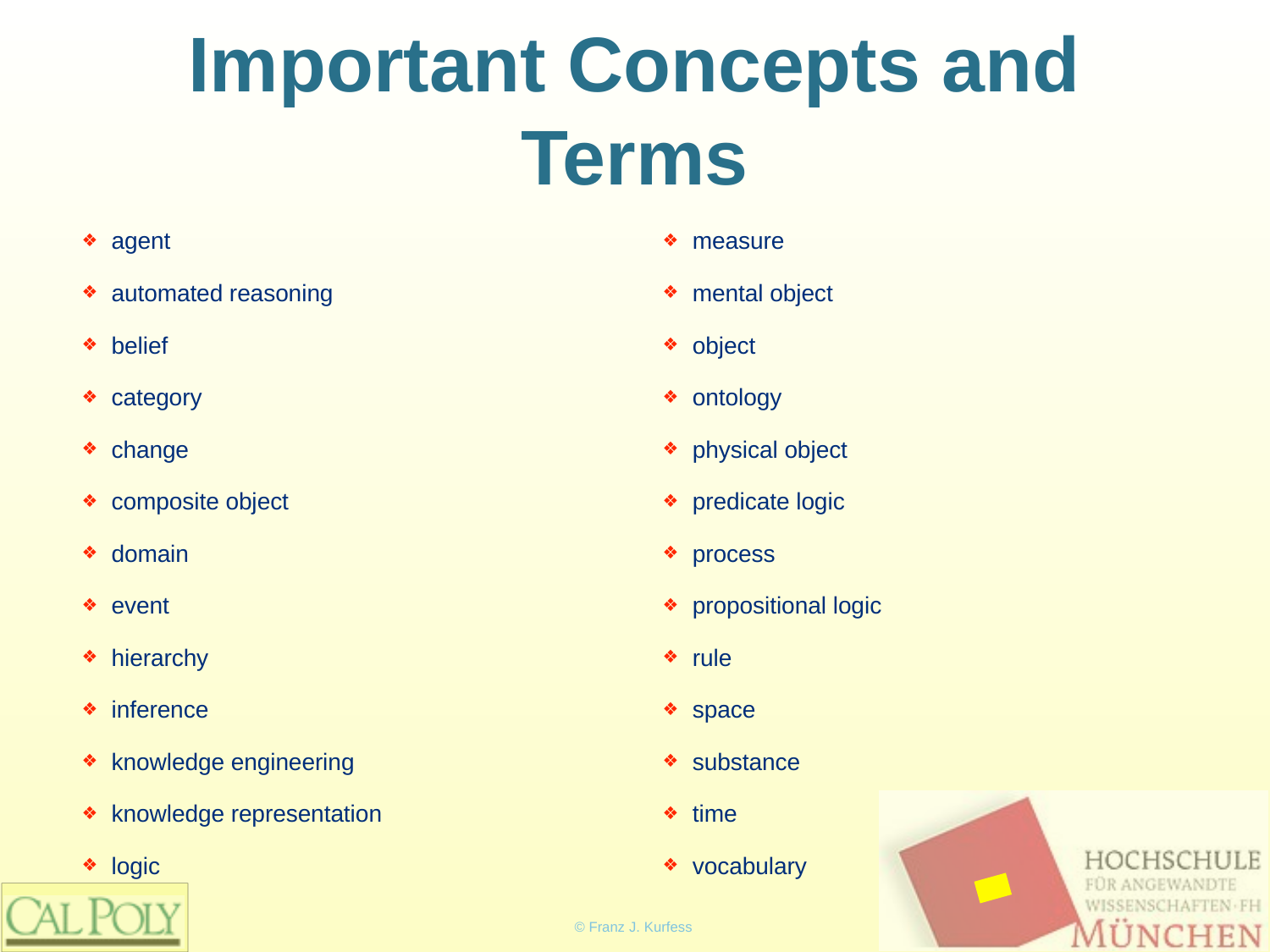

# Important Concepts and Terms
agent
automated reasoning
belief
category
change
composite object
domain
event
hierarchy
inference
knowledge engineering
knowledge representation
logic
measure
mental object
object
ontology
physical object
predicate logic
process
propositional logic
rule
space
substance
time
vocabulary
120